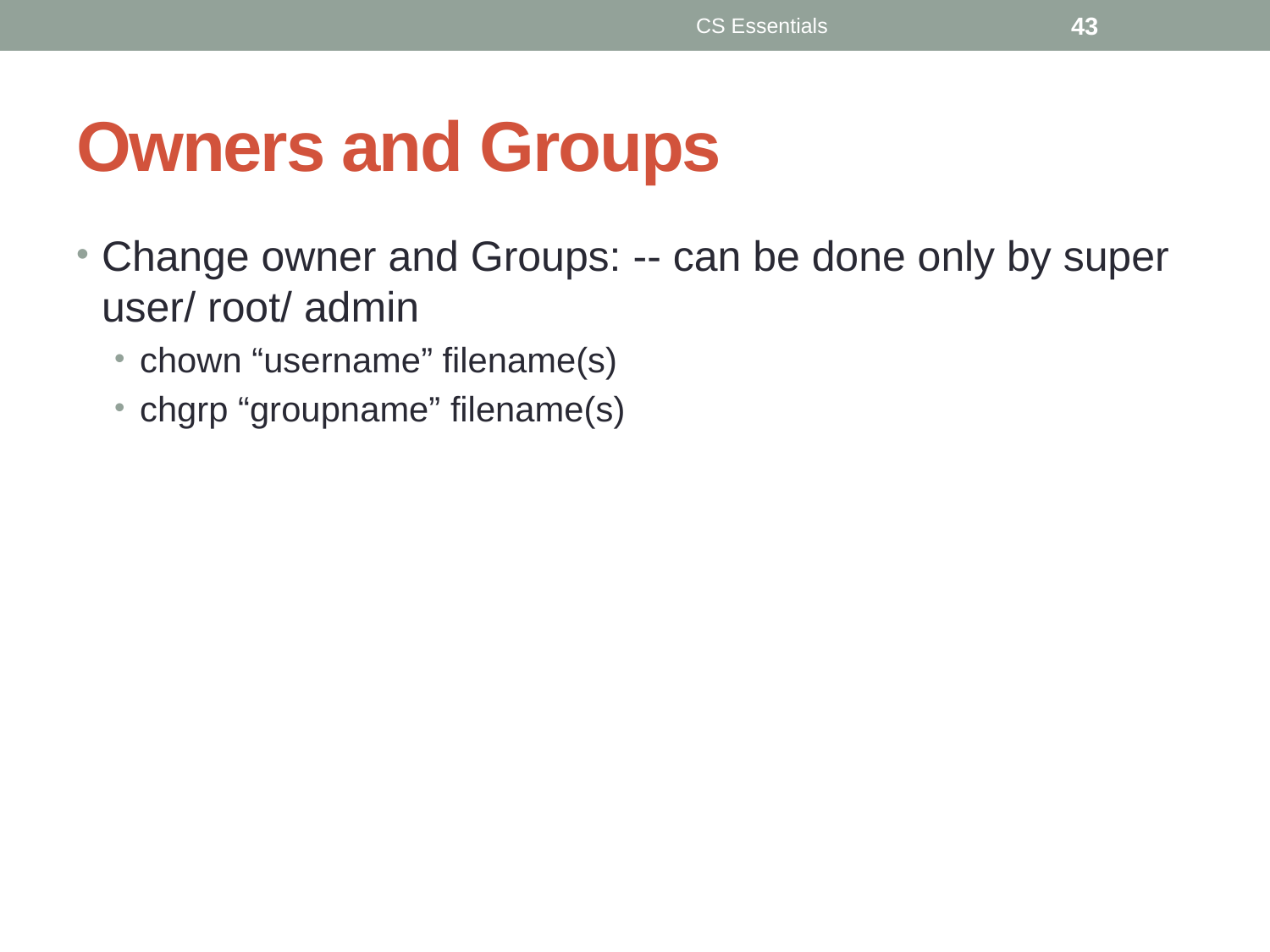

CS Essentials
43
# Owners and Groups
Change owner and Groups: -- can be done only by super user/ root/ admin
chown “username” filename(s)
chgrp “groupname” filename(s)